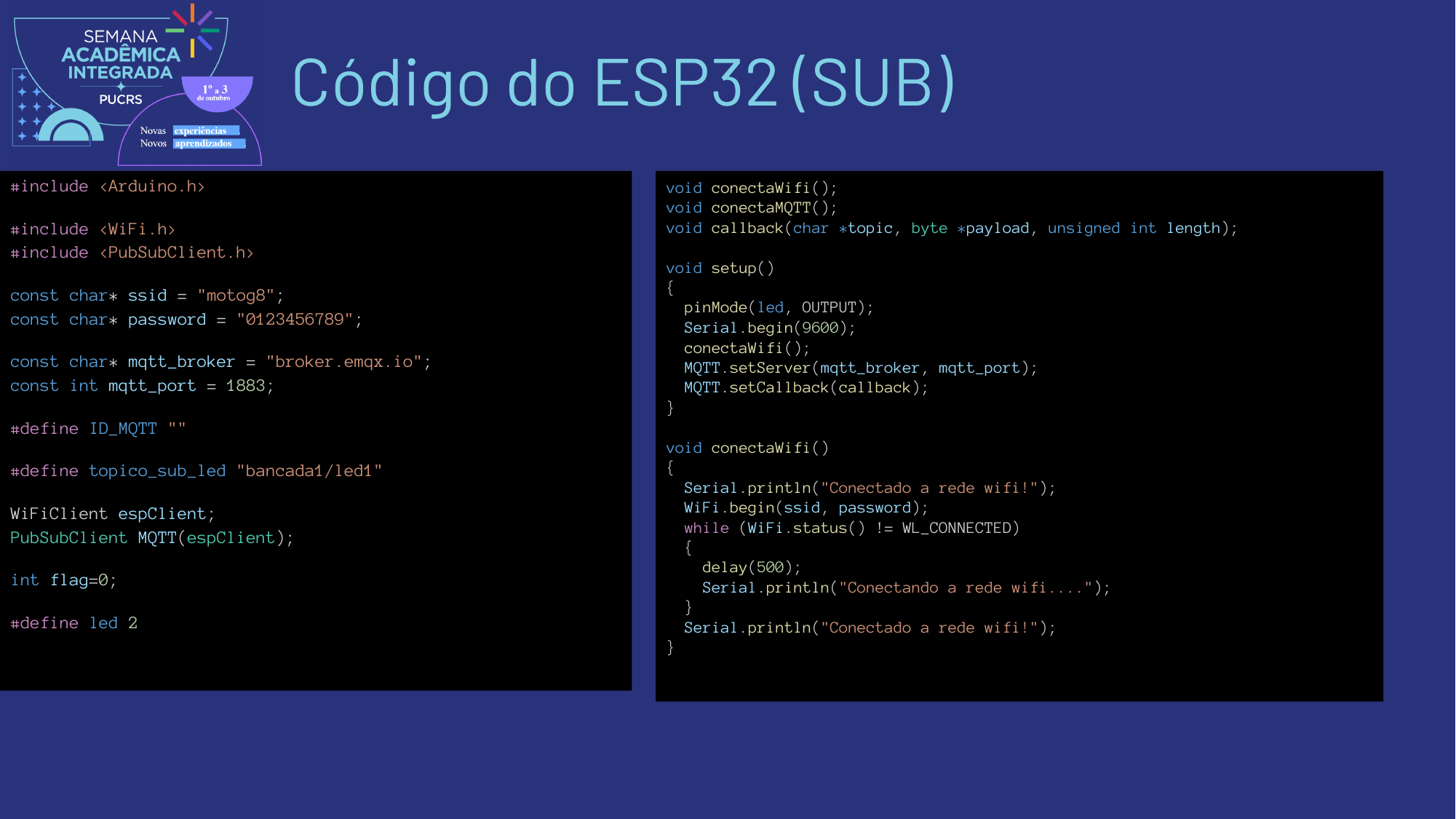

# Código do ESP32 (SUB)
#include <Arduino.h>
#include <WiFi.h>
#include <PubSubClient.h>
const char* ssid = "motog8";
const char* password = "0123456789";
const char* mqtt_broker = "broker.emqx.io";
const int mqtt_port = 1883;
#define ID_MQTT ""
#define topico_sub_led "bancada1/led1"
WiFiClient espClient;
PubSubClient MQTT(espClient);
int flag=0;
#define led 2

void conectaWifi();
void conectaMQTT();
void callback(char *topic, byte *payload, unsigned int length);
void setup()
{
  pinMode(led, OUTPUT);
  Serial.begin(9600);
  conectaWifi();
  MQTT.setServer(mqtt_broker, mqtt_port);
  MQTT.setCallback(callback);
}
void conectaWifi()
{
  Serial.println("Conectado a rede wifi!");
  WiFi.begin(ssid, password);
  while (WiFi.status() != WL_CONNECTED)
  {
    delay(500);
    Serial.println("Conectando a rede wifi....");
  }
  Serial.println("Conectado a rede wifi!");
}